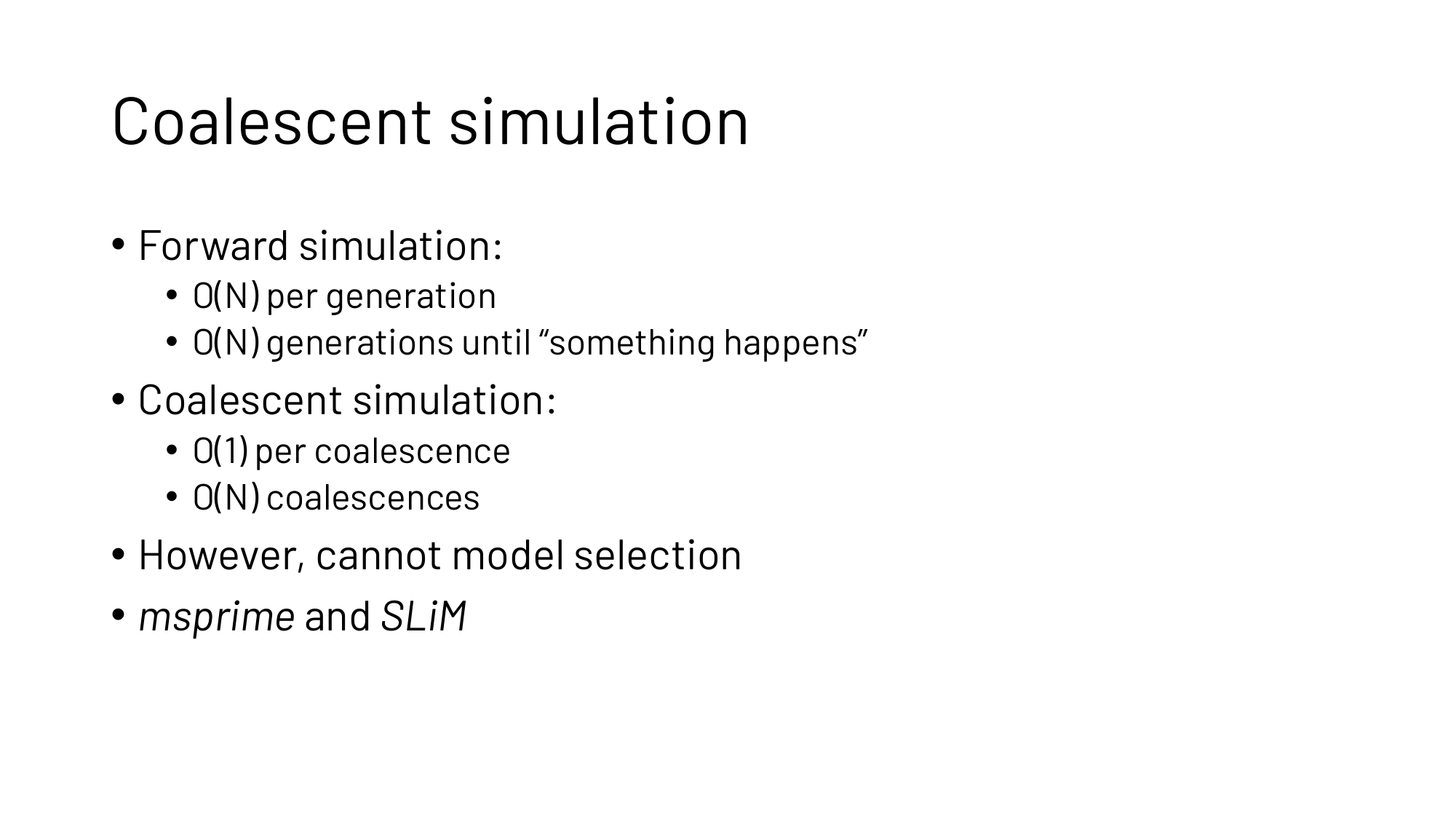

# Coalescent simulation
Forward simulation:
O(N) per generation
O(N) generations until “something happens”
Coalescent simulation:
O(1) per coalescence
O(N) coalescences
However, cannot model selection
msprime and SLiM